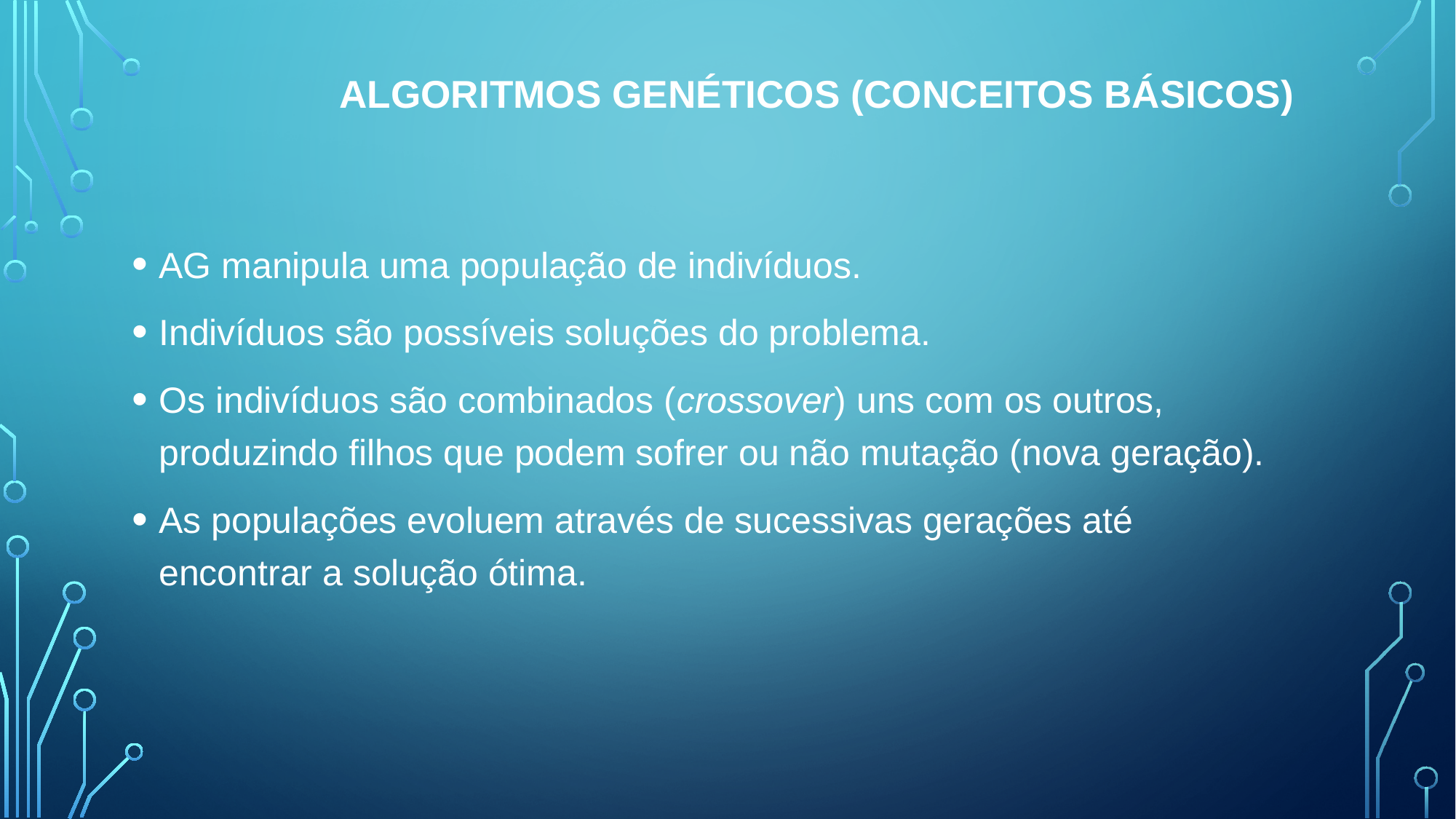

# Algoritmos Genéticos (Conceitos Básicos)

AG manipula uma população de indivíduos.
Indivíduos são possíveis soluções do problema.
Os indivíduos são combinados (crossover) uns com os outros, produzindo filhos que podem sofrer ou não mutação (nova geração).
As populações evoluem através de sucessivas gerações até encontrar a solução ótima.